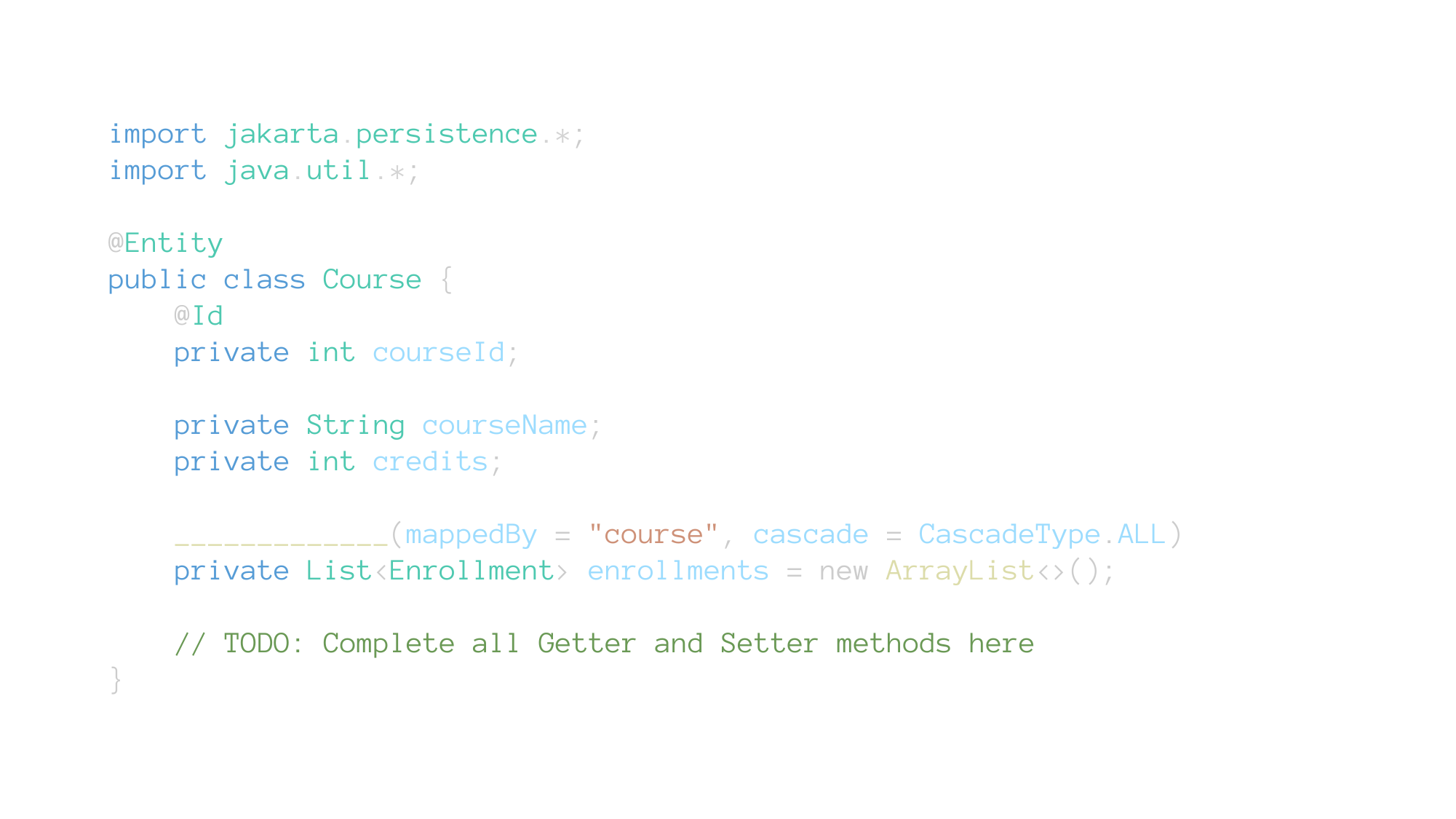

import jakarta.persistence.*;
import java.util.*;
@Entity
public class Course {
    @Id
    private int courseId;
    private String courseName;
    private int credits;
    _____________(mappedBy = "course", cascade = CascadeType.ALL)
    private List<Enrollment> enrollments = new ArrayList<>();
    // TODO: Complete all Getter and Setter methods here
}